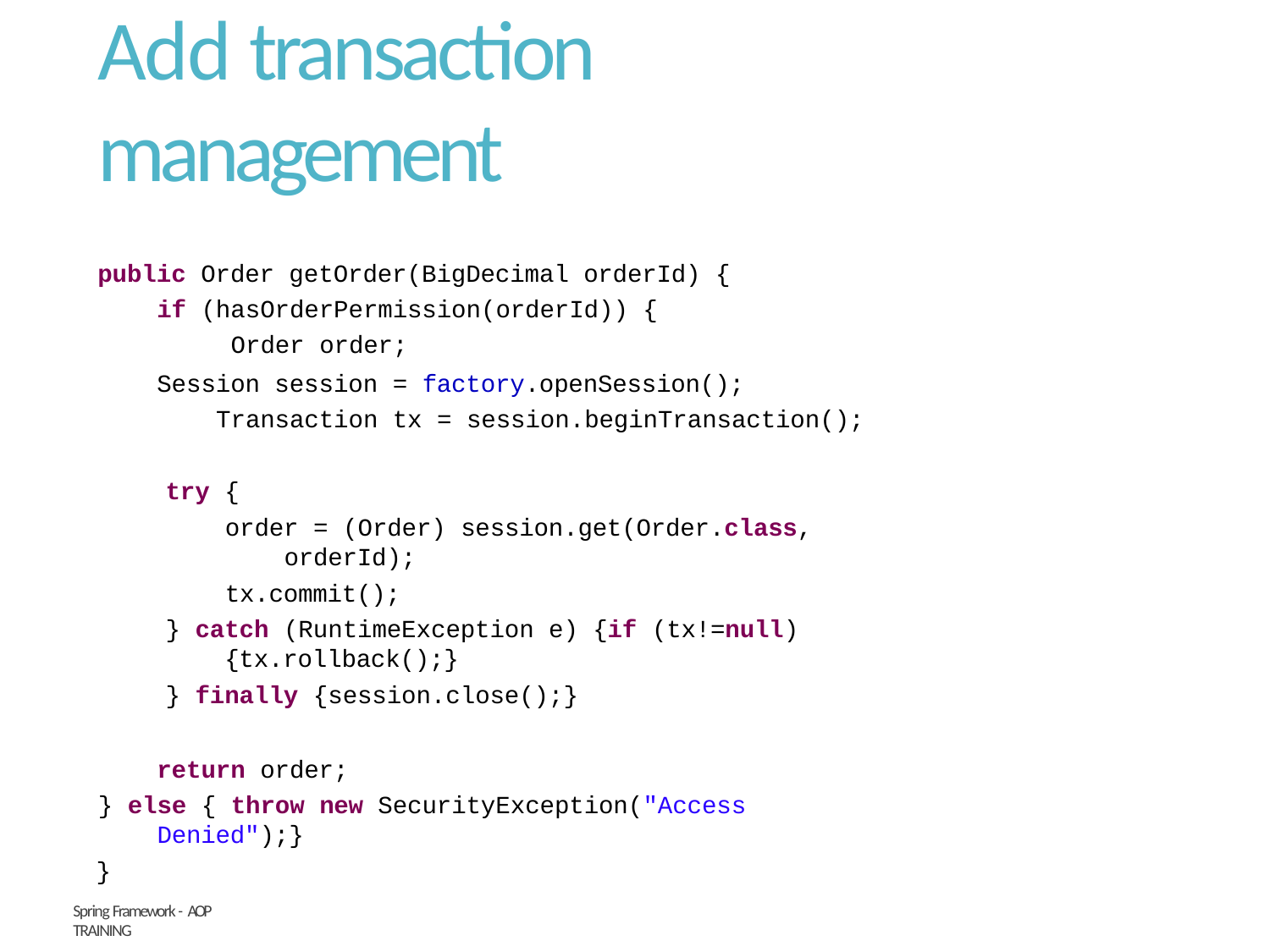

# Add transaction management
public Order getOrder(BigDecimal orderId) {
if (hasOrderPermission(orderId)) {  Order order;
Session session = factory.openSession();  Transaction tx = session.beginTransaction();

try {
order = (Order) session.get(Order.class, orderId);
tx.commit();
} catch (RuntimeException e) {if (tx!=null) {tx.rollback();}
} finally {session.close();}

return order;
} else { throw new SecurityException("Access Denied");}
}
Spring Framework - AOP
Training